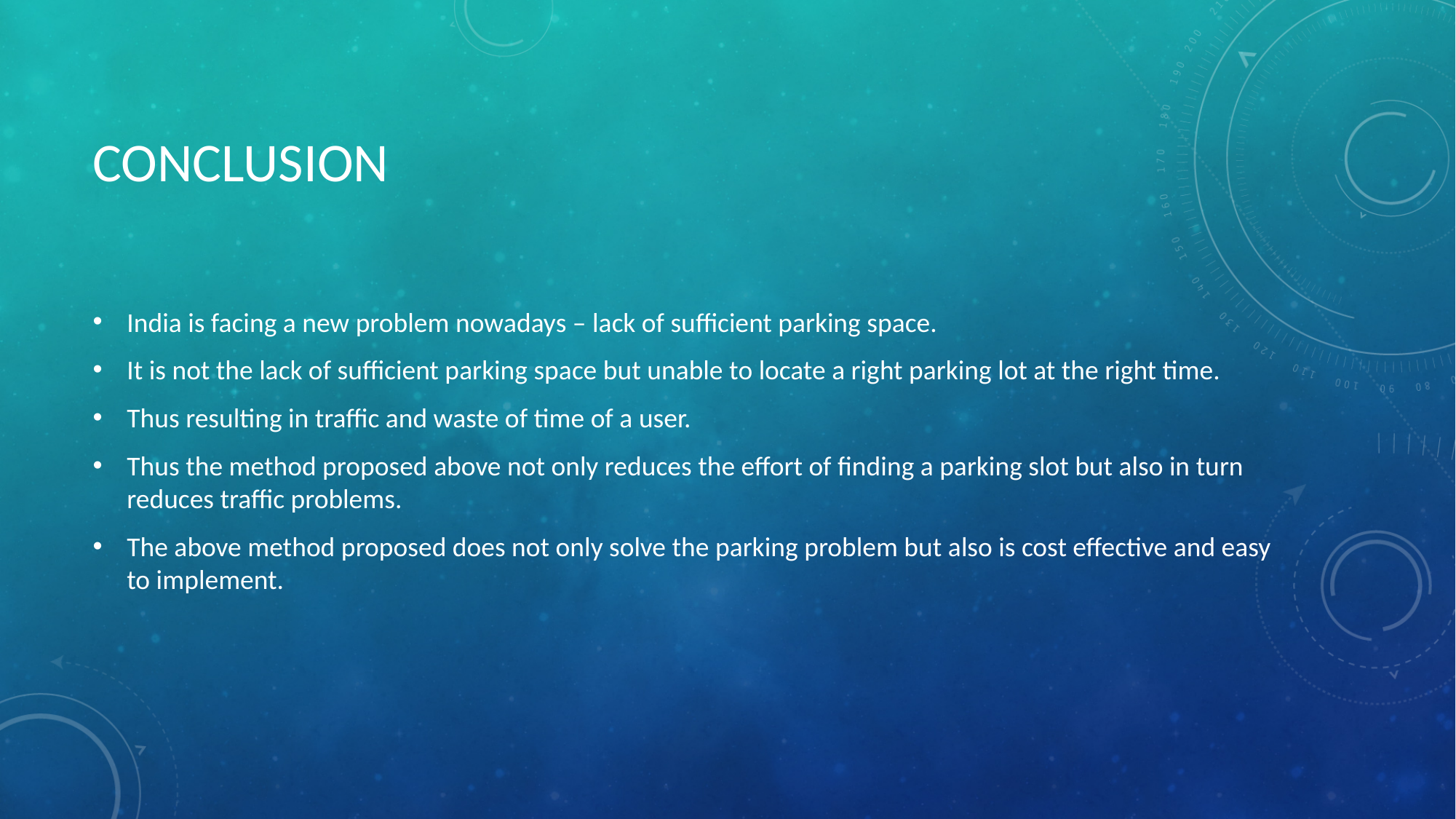

# CONCLUSION
India is facing a new problem nowadays – lack of sufficient parking space.
It is not the lack of sufficient parking space but unable to locate a right parking lot at the right time.
Thus resulting in traffic and waste of time of a user.
Thus the method proposed above not only reduces the effort of finding a parking slot but also in turn reduces traffic problems.
The above method proposed does not only solve the parking problem but also is cost effective and easy to implement.